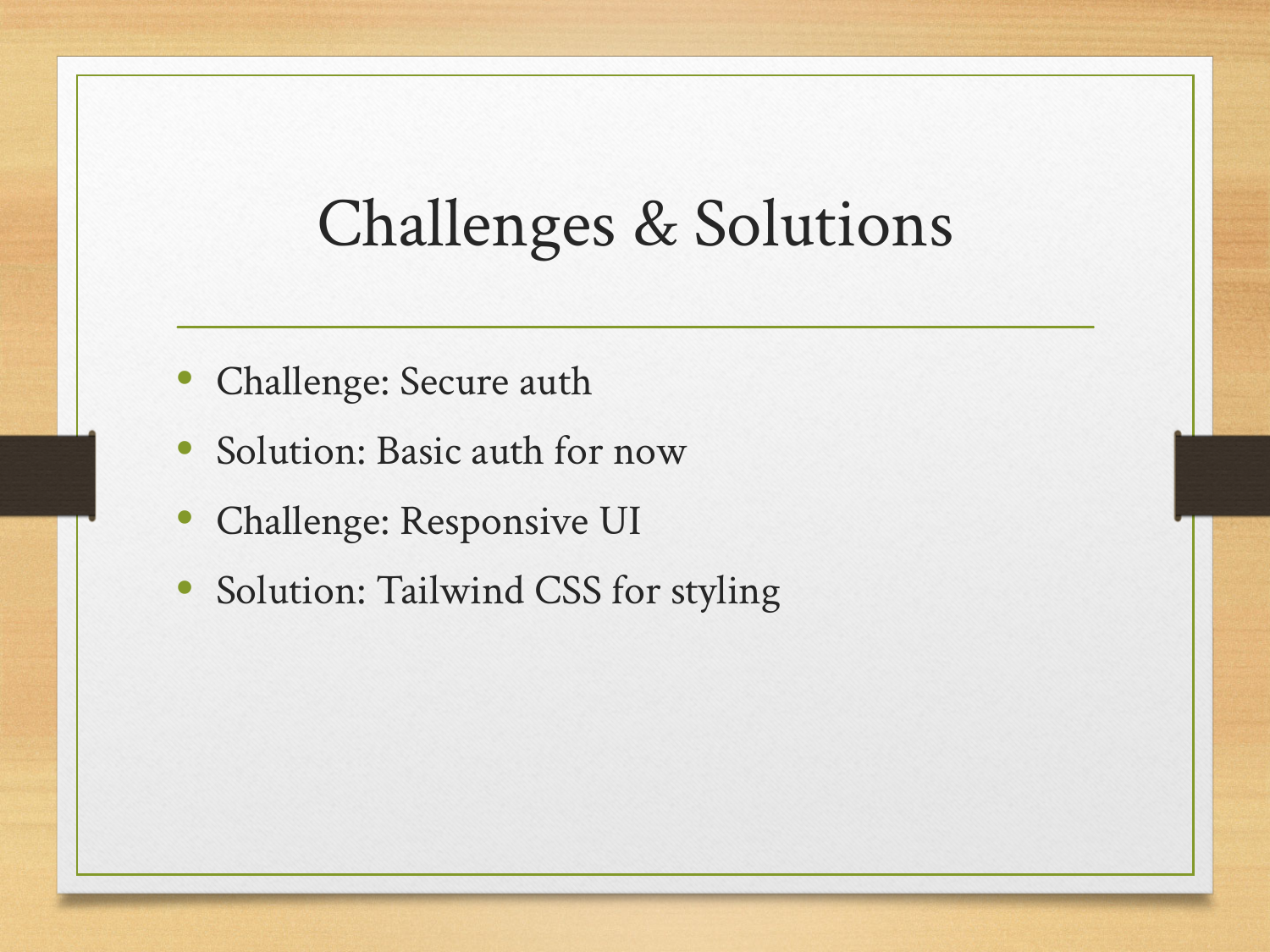

# Challenges & Solutions
Challenge: Secure auth
Solution: Basic auth for now
Challenge: Responsive UI
Solution: Tailwind CSS for styling